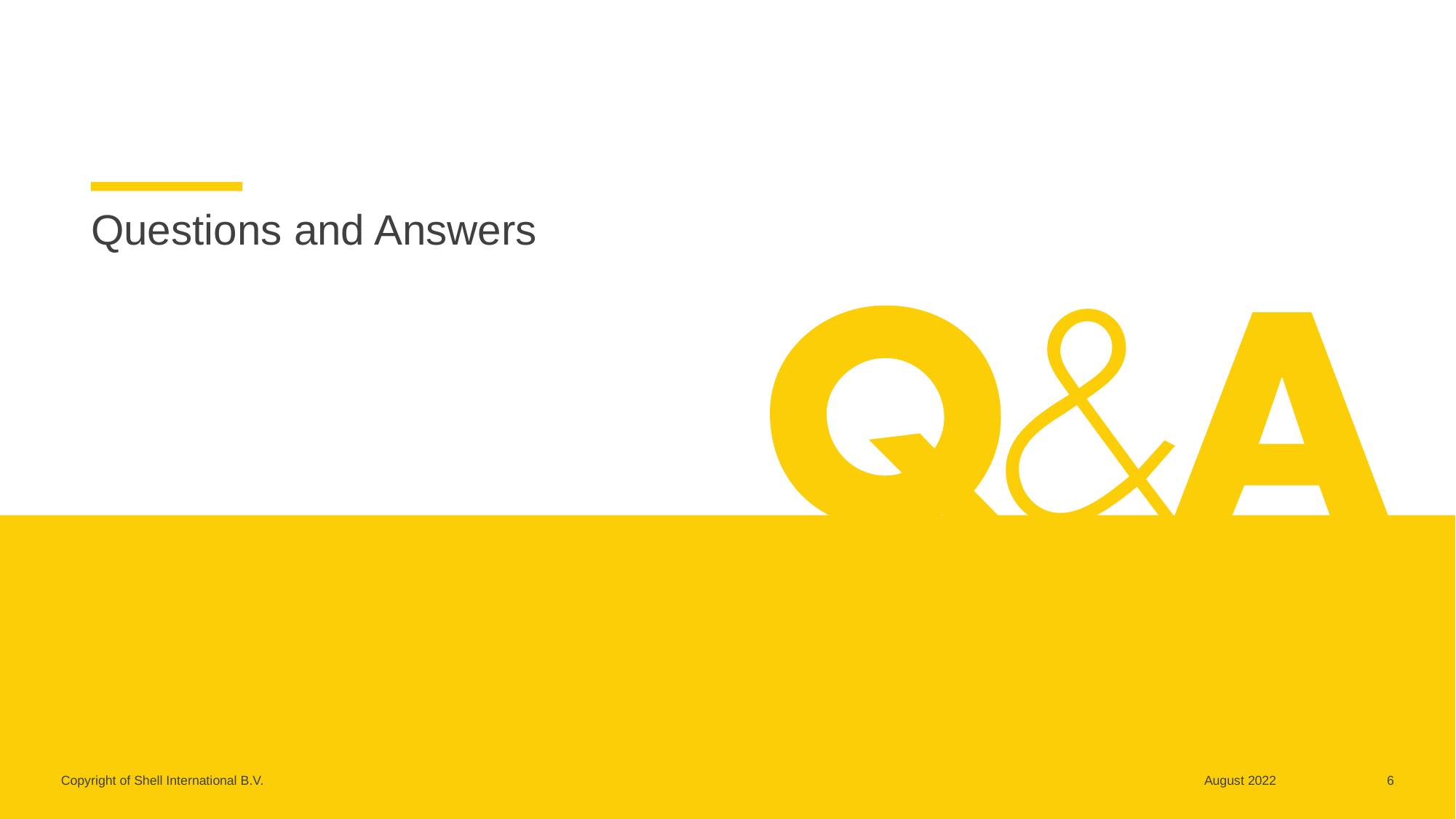

Questions and Answers
#

6
August 2022